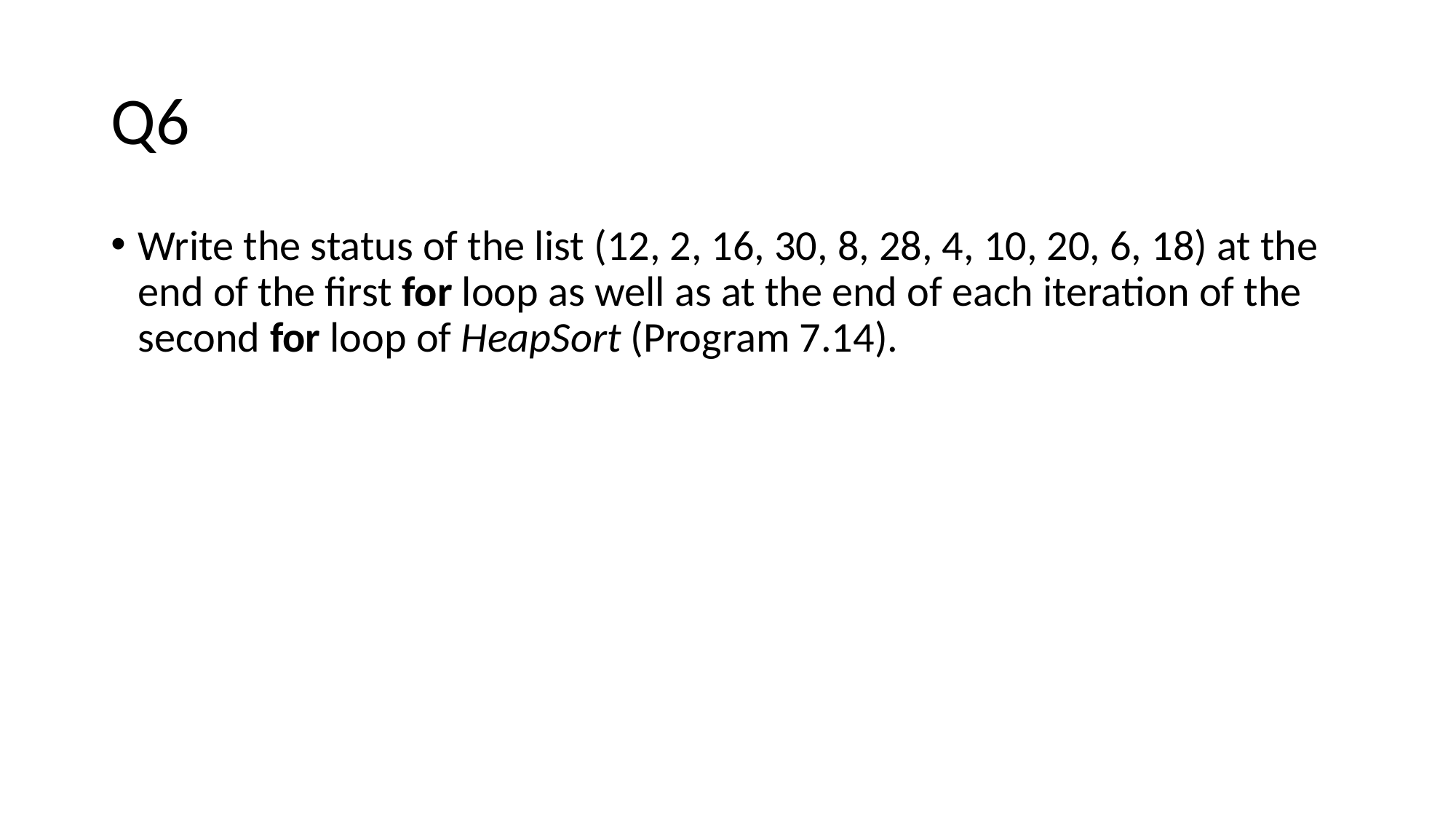

# Q6
Write the status of the list (12, 2, 16, 30, 8, 28, 4, 10, 20, 6, 18) at the end of the first for loop as well as at the end of each iteration of the second for loop of HeapSort (Program 7.14).